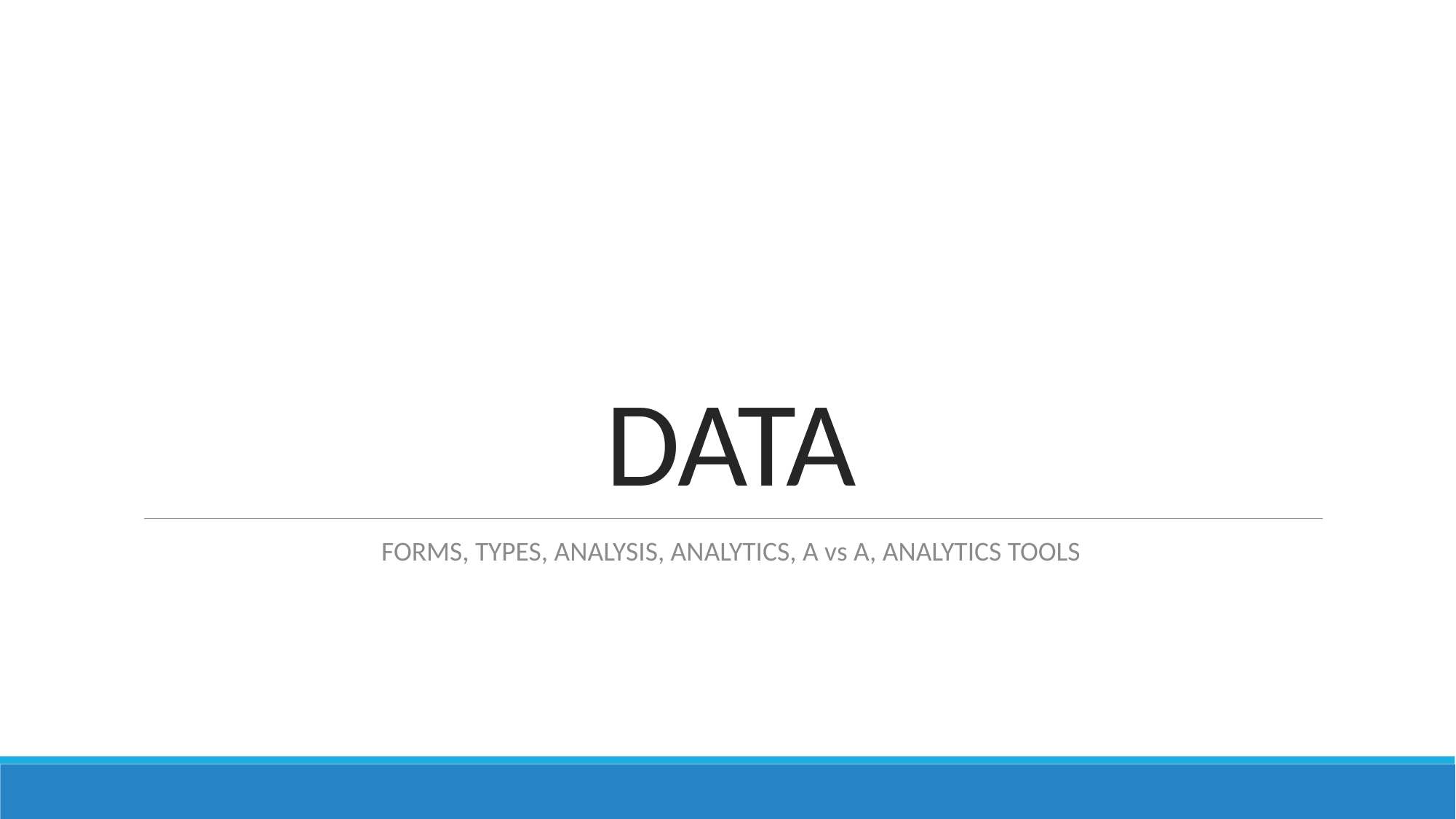

# DATA
FORMS, TYPES, ANALYSIS, ANALYTICS, A vs A, ANALYTICS TOOLS